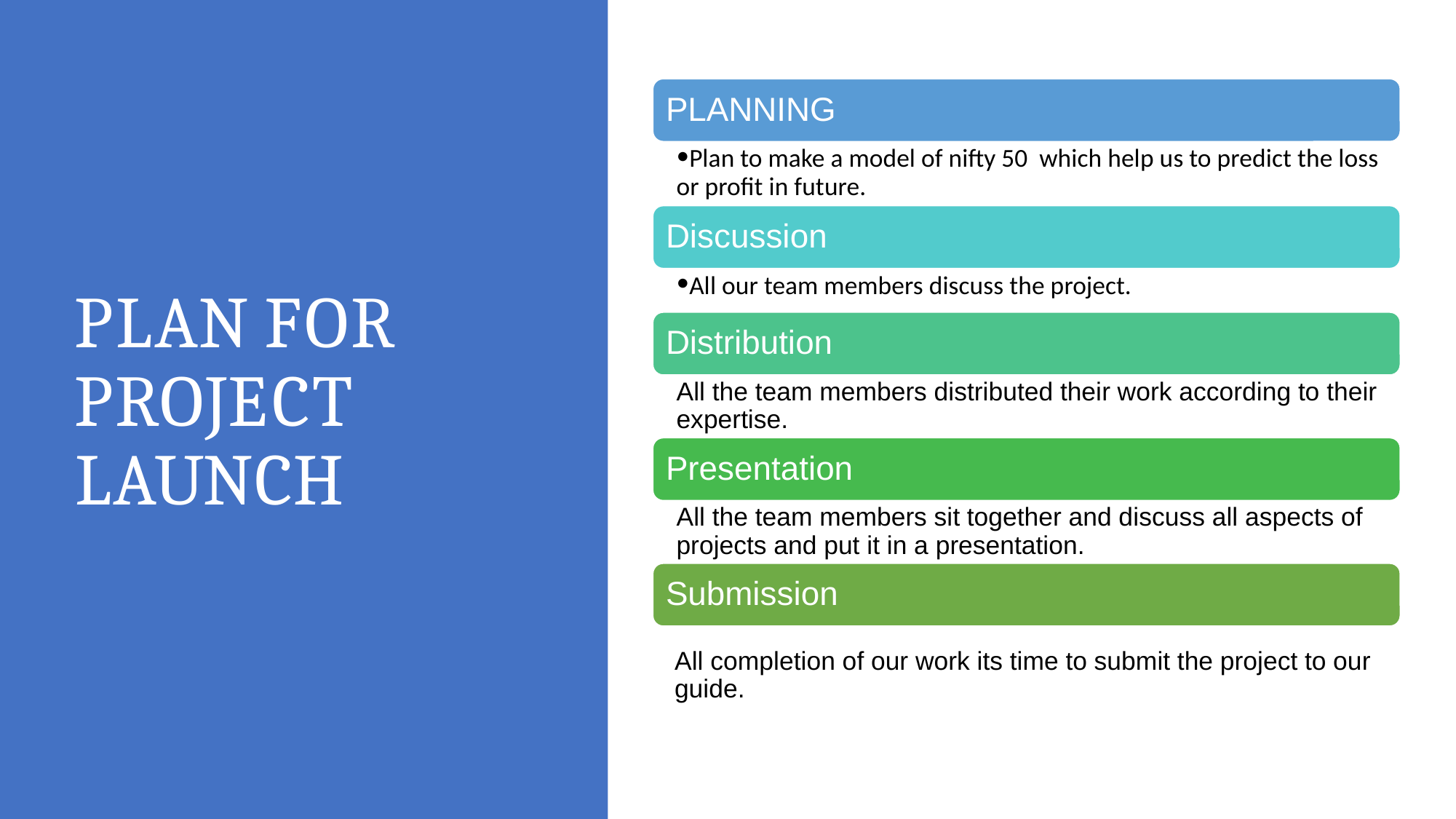

# PLAN FOR PROJECT LAUNCH

PLANNING

Plan to make a model of nifty 50  which help us to predict the loss or profit in future.

Discussion

All our team members discuss the project.

Distribution

All the team members distributed their work according to their expertise.

Presentation

All the team members sit together and discuss all aspects of projects and put it in a presentation.

Submission

All completion of our work its time to submit the project to our guide.